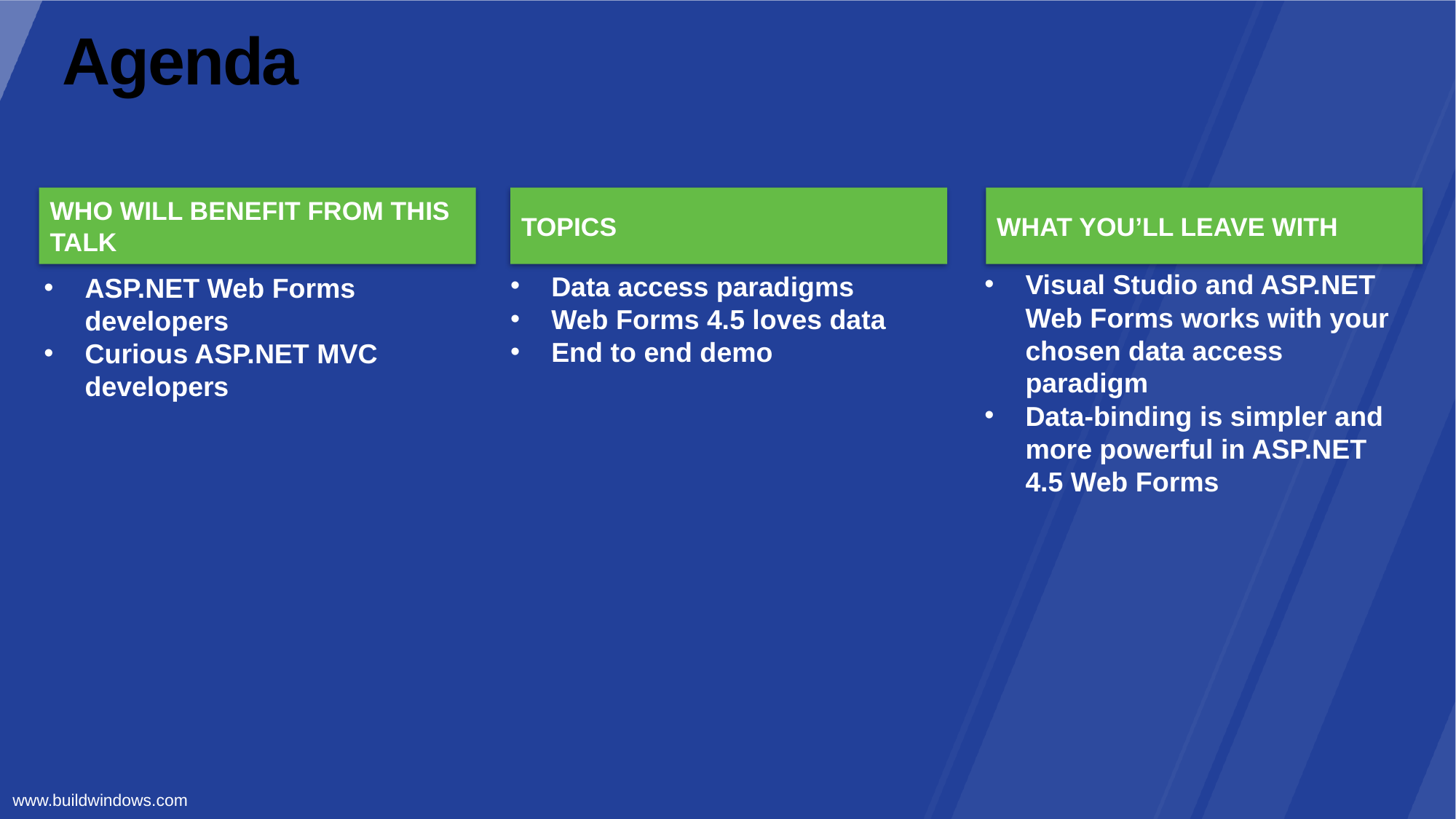

# Agenda
WHO WILL BENEFIT FROM THIS TALK
TOPICS
WHAT YOU’LL LEAVE WITH
Visual Studio and ASP.NET Web Forms works with your chosen data access paradigm
Data-binding is simpler and more powerful in ASP.NET 4.5 Web Forms
Data access paradigms
Web Forms 4.5 loves data
End to end demo
ASP.NET Web Forms developers
Curious ASP.NET MVC developers